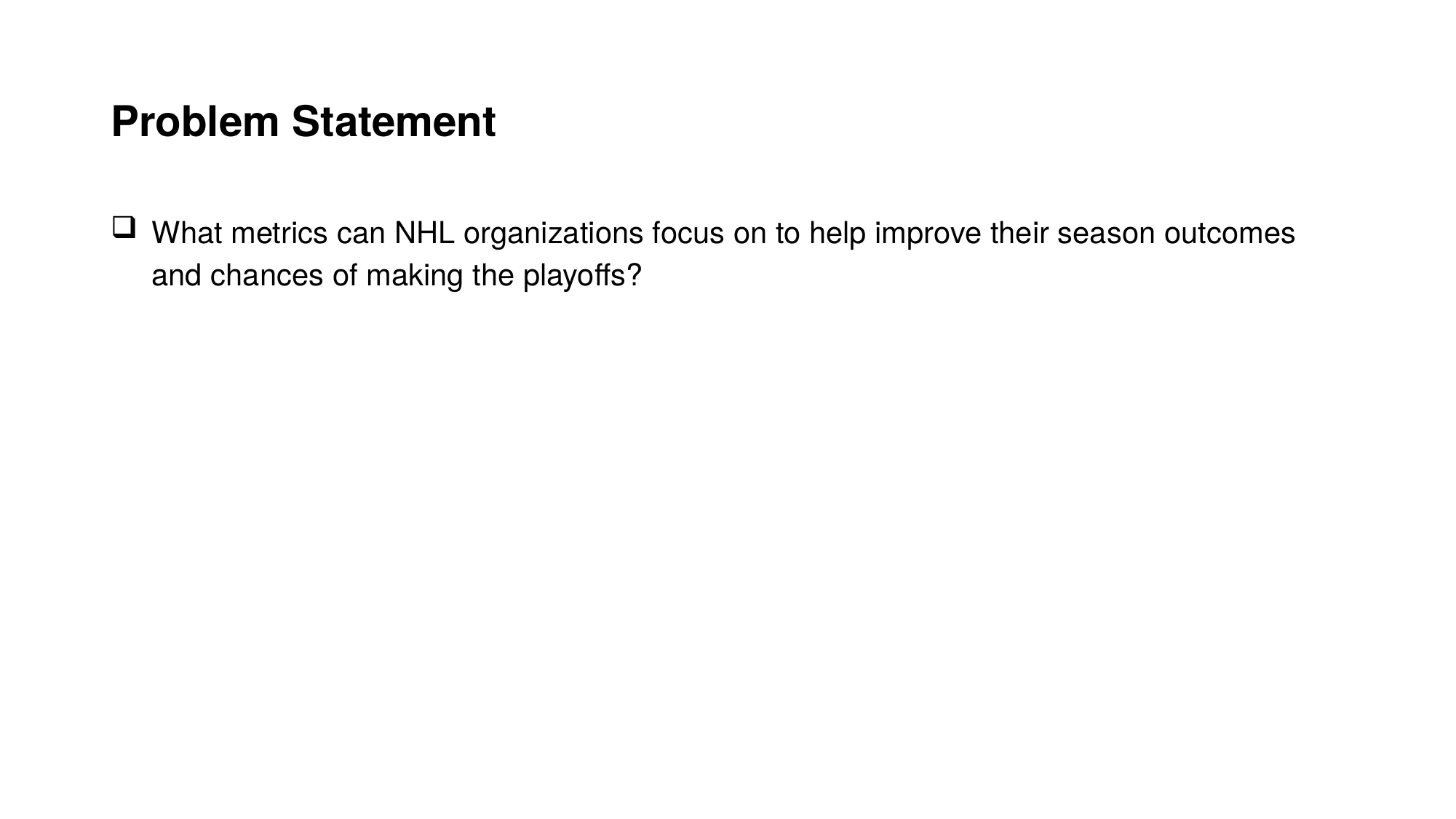

# Problem Statement
What metrics can NHL organizations focus on to help improve their season outcomes and chances of making the playoffs?